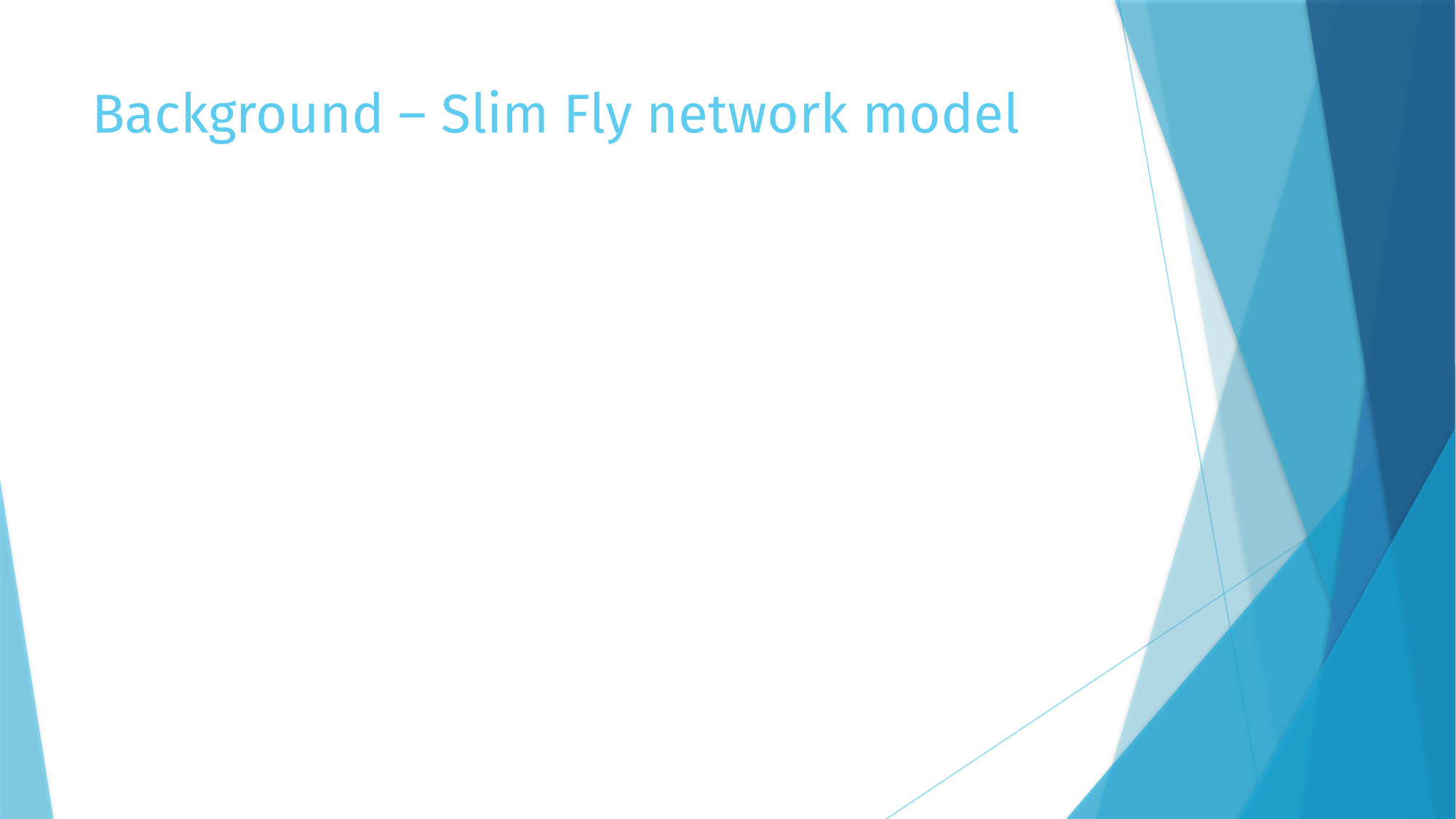

# Background – Slim Fly network model